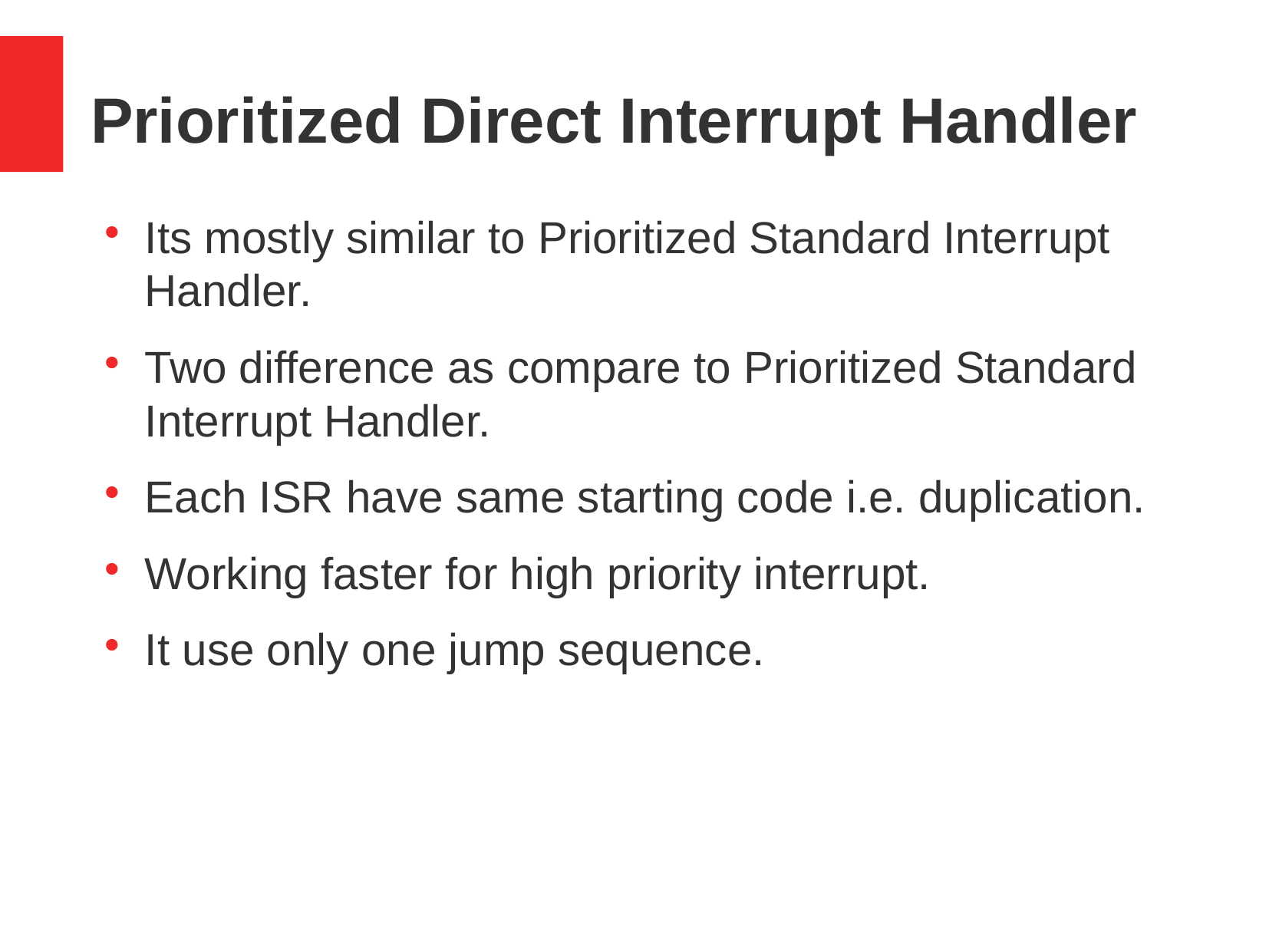

Prioritized Direct Interrupt Handler
Its mostly similar to Prioritized Standard Interrupt Handler.
Two difference as compare to Prioritized Standard Interrupt Handler.
Each ISR have same starting code i.e. duplication.
Working faster for high priority interrupt.
It use only one jump sequence.